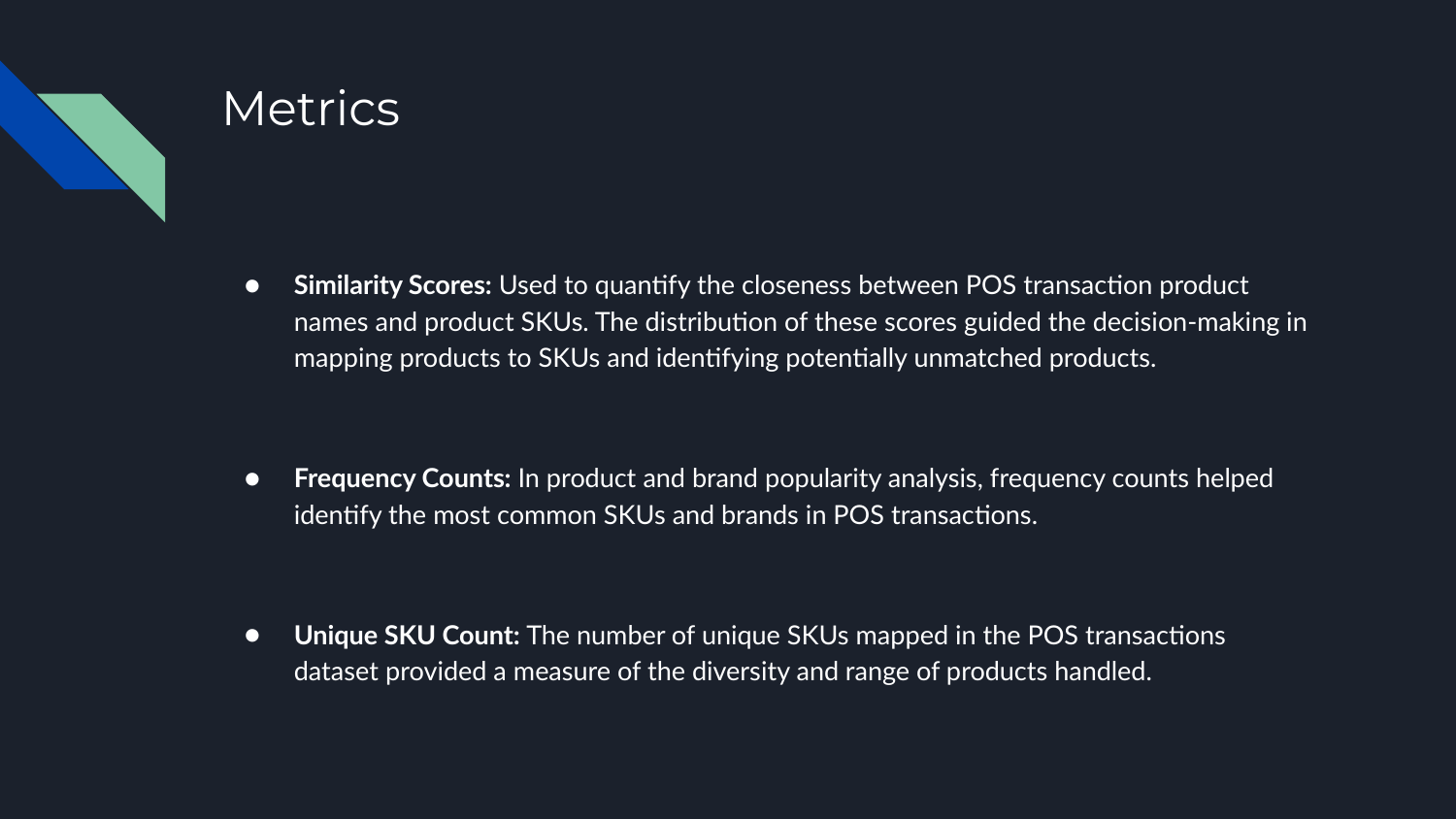

# Metrics
Similarity Scores: Used to quantify the closeness between POS transaction product names and product SKUs. The distribution of these scores guided the decision-making in mapping products to SKUs and identifying potentially unmatched products.

Frequency Counts: In product and brand popularity analysis, frequency counts helped identify the most common SKUs and brands in POS transactions.

Unique SKU Count: The number of unique SKUs mapped in the POS transactions dataset provided a measure of the diversity and range of products handled.